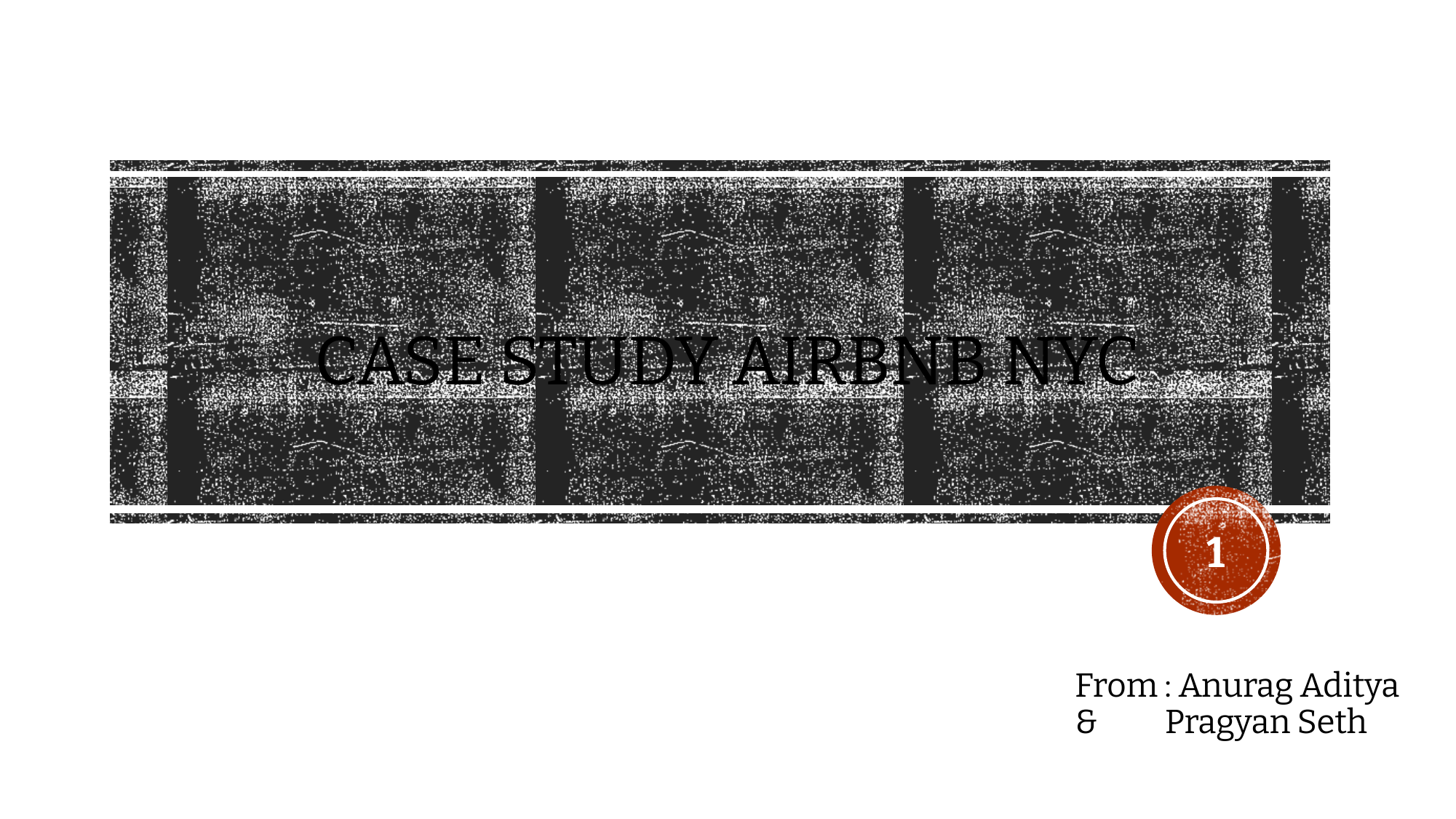

# Case Study Airbnb NYC
1
From : Anurag Aditya   &          Pragyan Seth